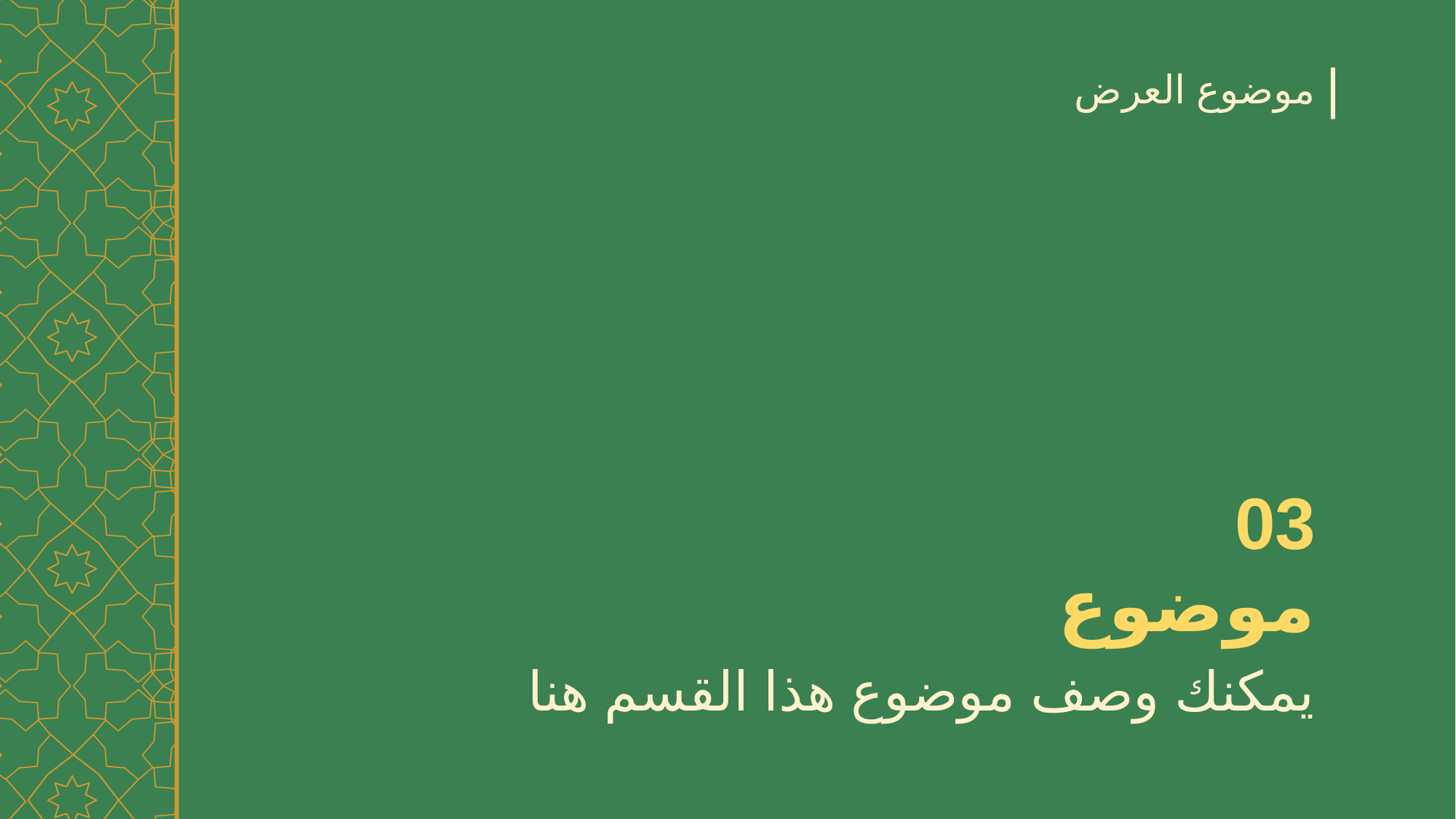

موضوع العرض

03
موضوع
يمكنك وصف موضوع هذا القسم هنا